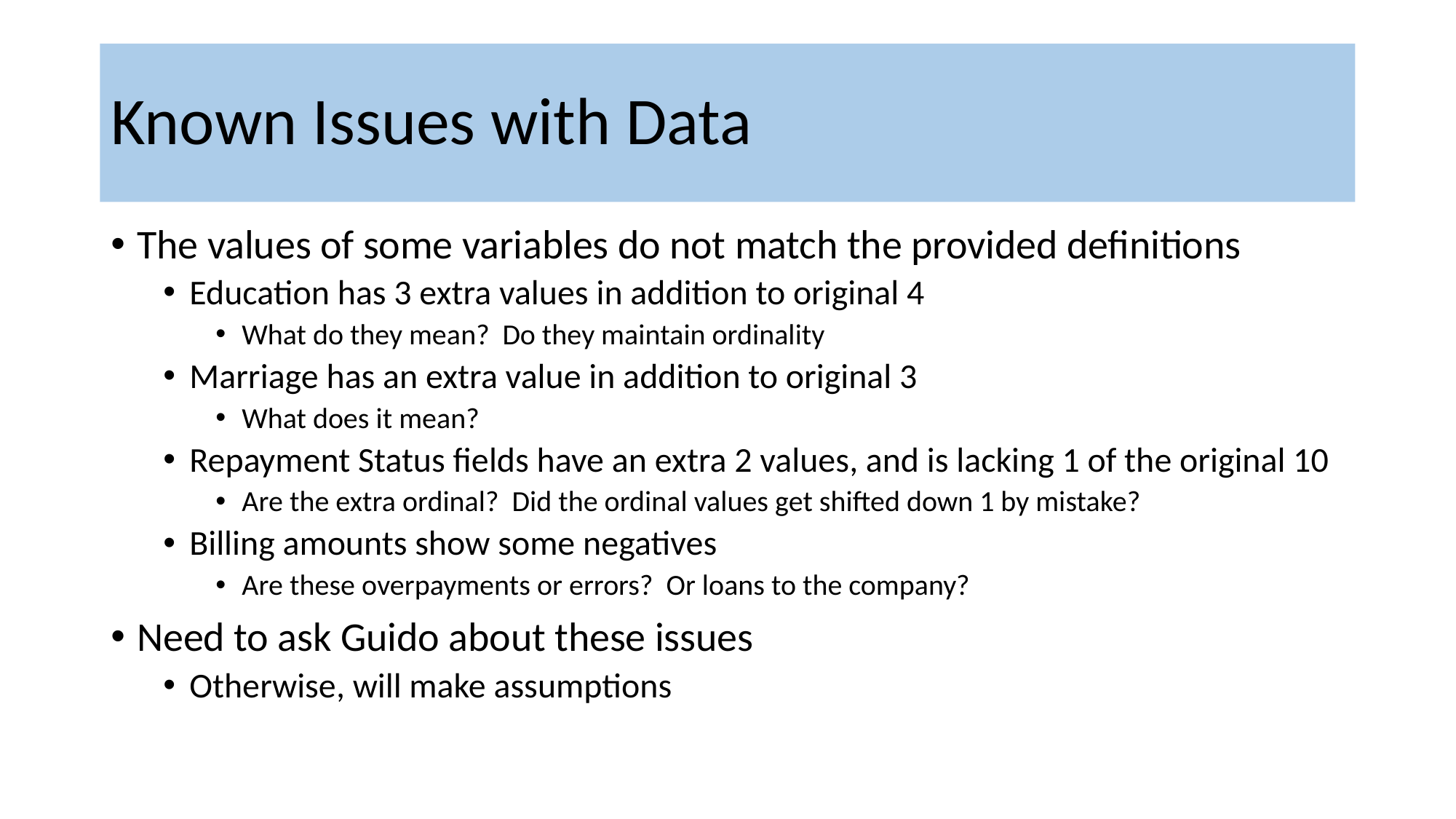

# Known Issues with Data
The values of some variables do not match the provided definitions
Education has 3 extra values in addition to original 4
What do they mean?  Do they maintain ordinality
Marriage has an extra value in addition to original 3
What does it mean?
Repayment Status fields have an extra 2 values, and is lacking 1 of the original 10
Are the extra ordinal?  Did the ordinal values get shifted down 1 by mistake?
Billing amounts show some negatives
Are these overpayments or errors?  Or loans to the company?
Need to ask Guido about these issues
Otherwise, will make assumptions